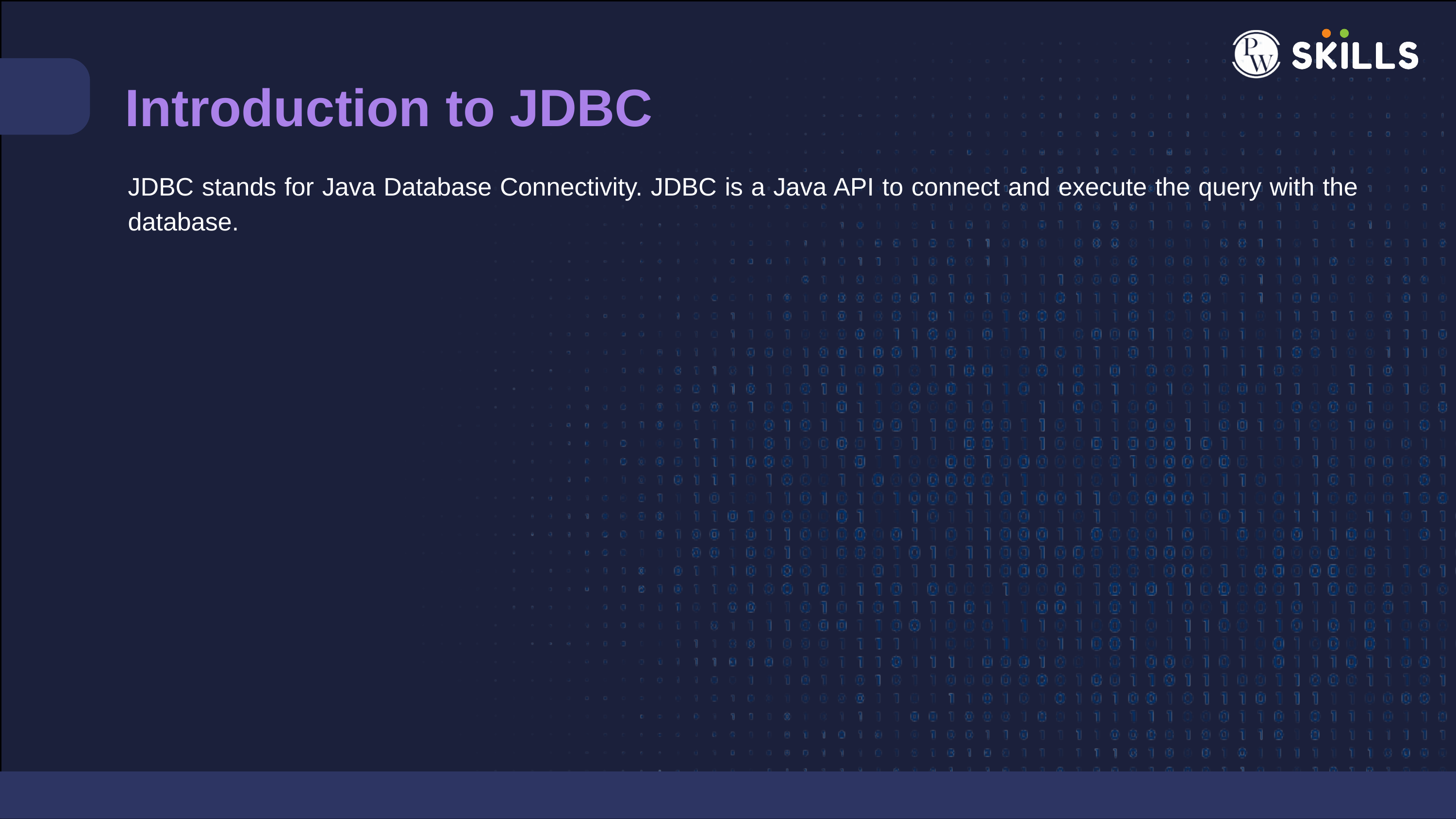

Introduction to JDBC
JDBC stands for Java Database Connectivity. JDBC is a Java API to connect and execute the query with the database.